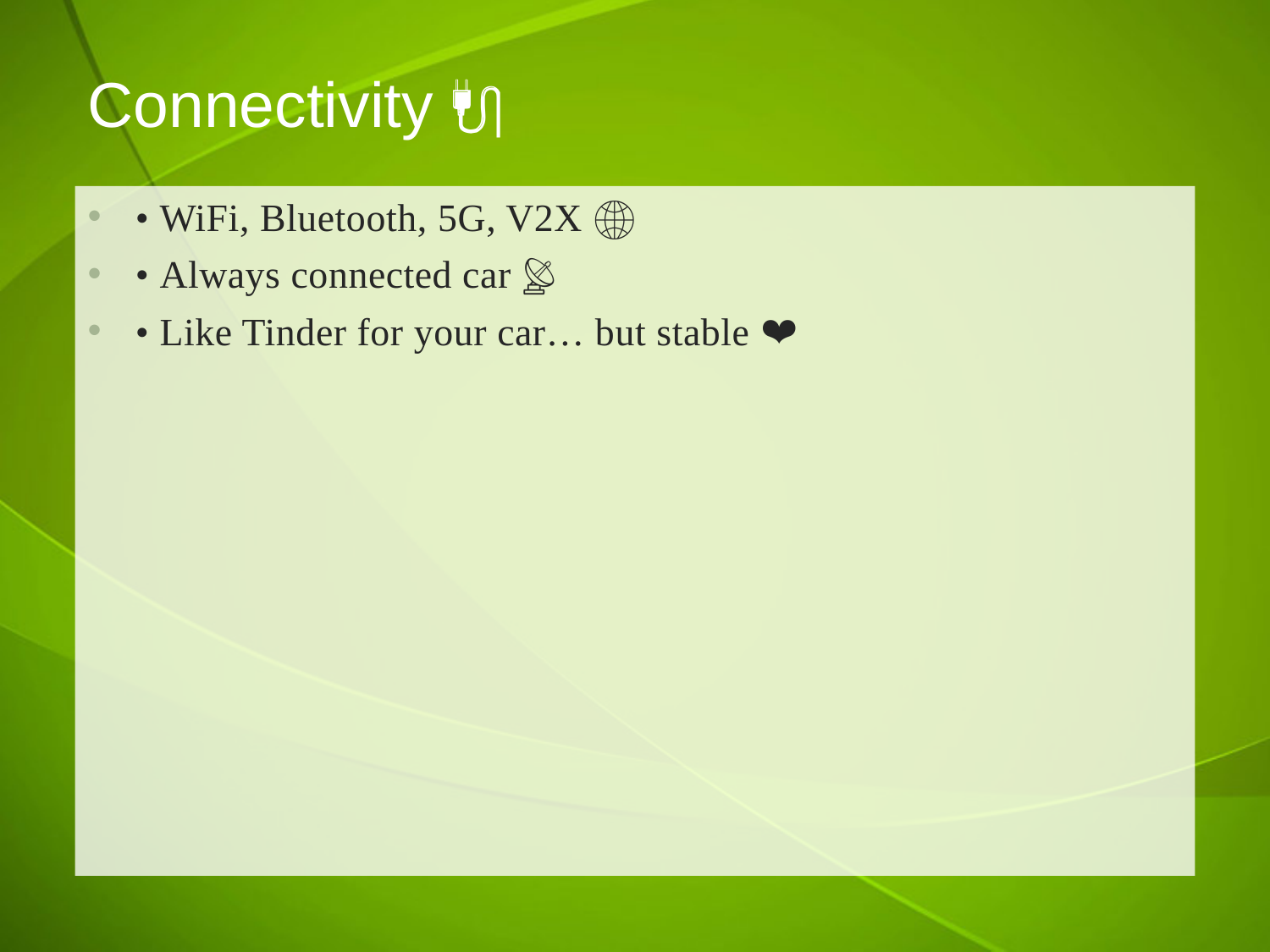

# Connectivity 🔌
• WiFi, Bluetooth, 5G, V2X 🌐
• Always connected car 📡
• Like Tinder for your car… but stable ❤️